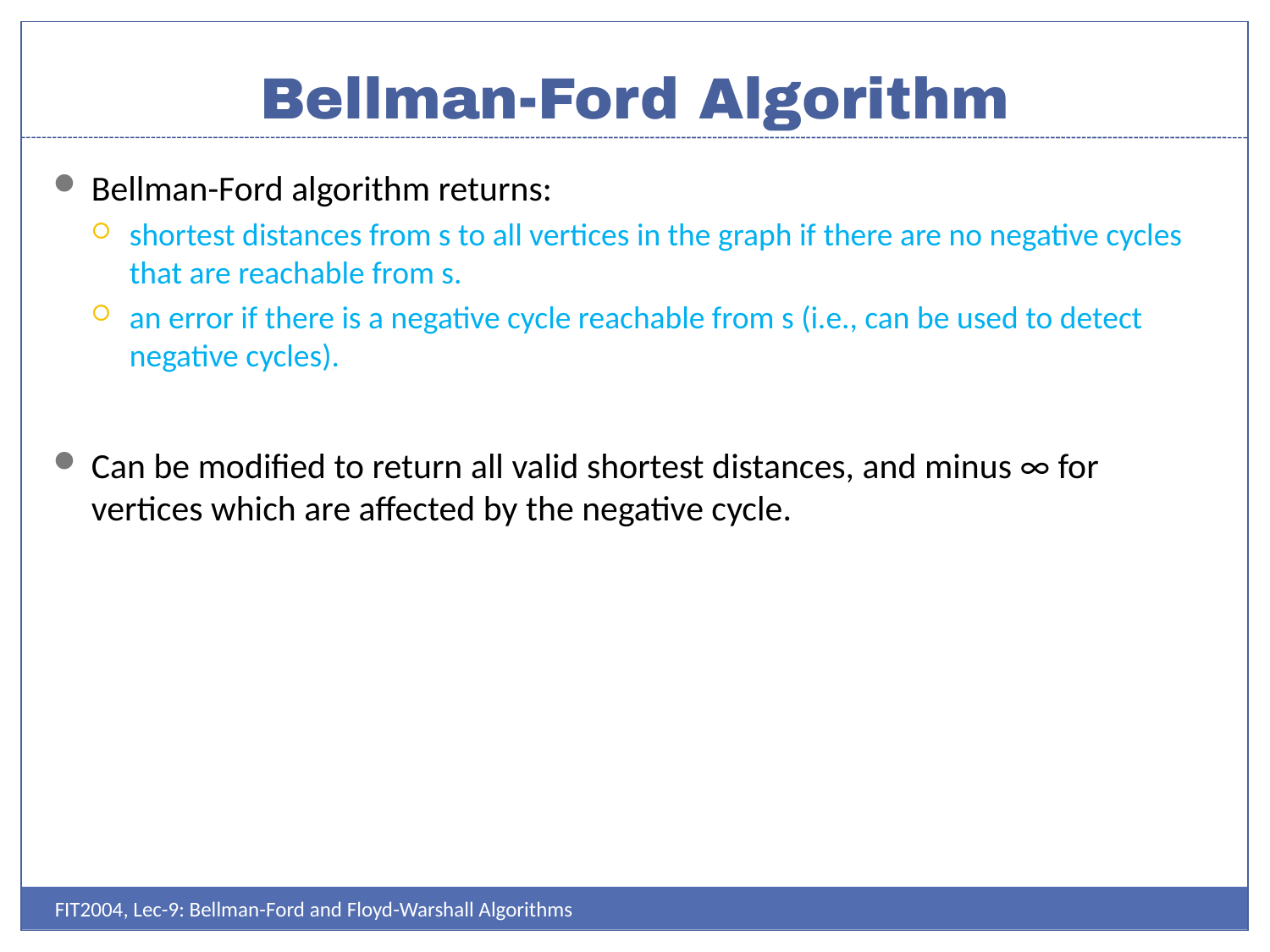

# Bellman-Ford Algorithm
Bellman-Ford algorithm returns:
shortest distances from s to all vertices in the graph if there are no negative cycles that are reachable from s.
an error if there is a negative cycle reachable from s (i.e., can be used to detect negative cycles).

Can be modified to return all valid shortest distances, and minus ∞ for vertices which are affected by the negative cycle.

FIT2004, Lec-9: Bellman-Ford and Floyd-Warshall Algorithms